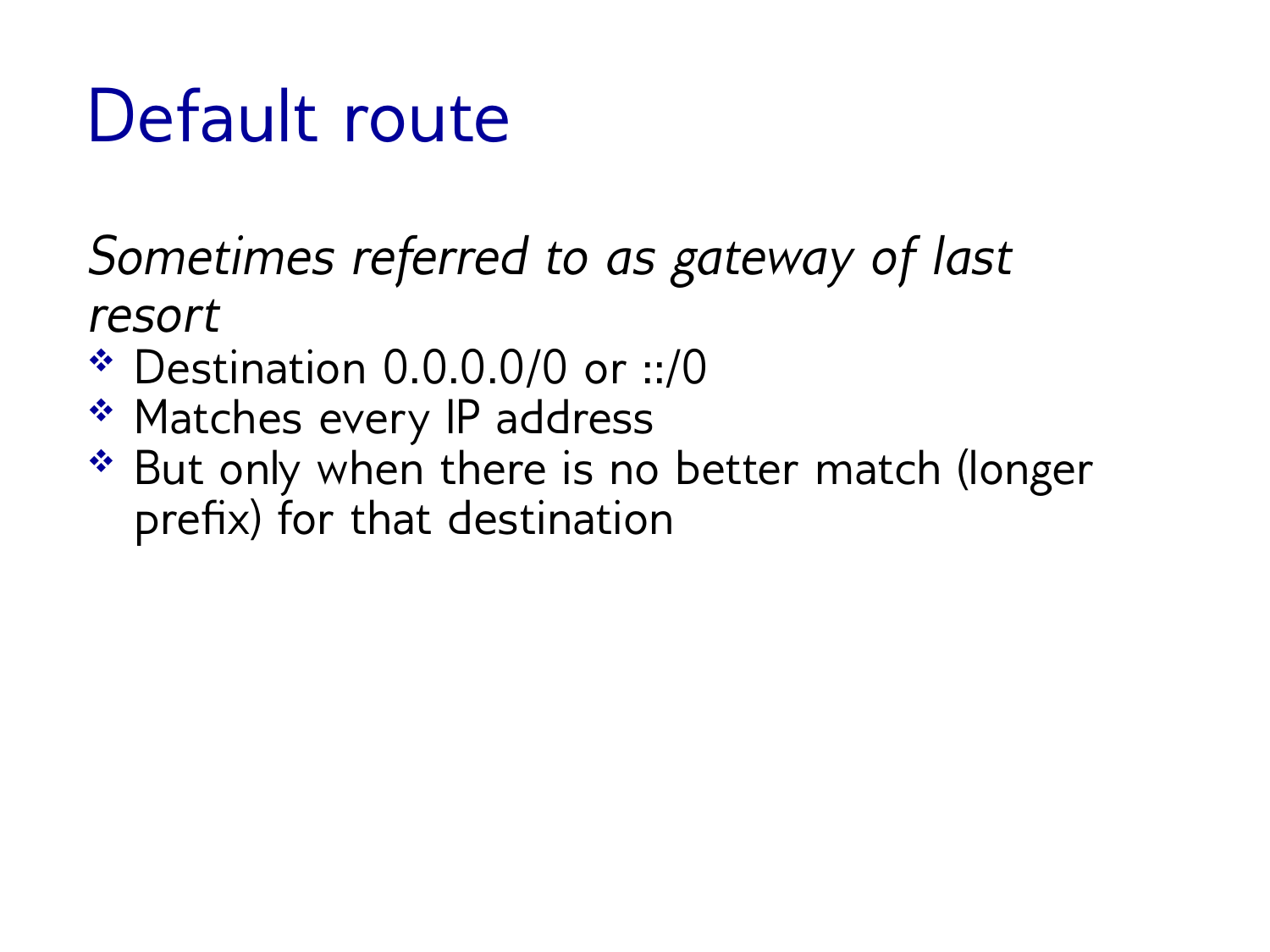

# Default route
Sometimes referred to as gateway of last resort
Destination 0.0.0.0/0 or ::/0
Matches every IP address
But only when there is no better match (longer prefix) for that destination